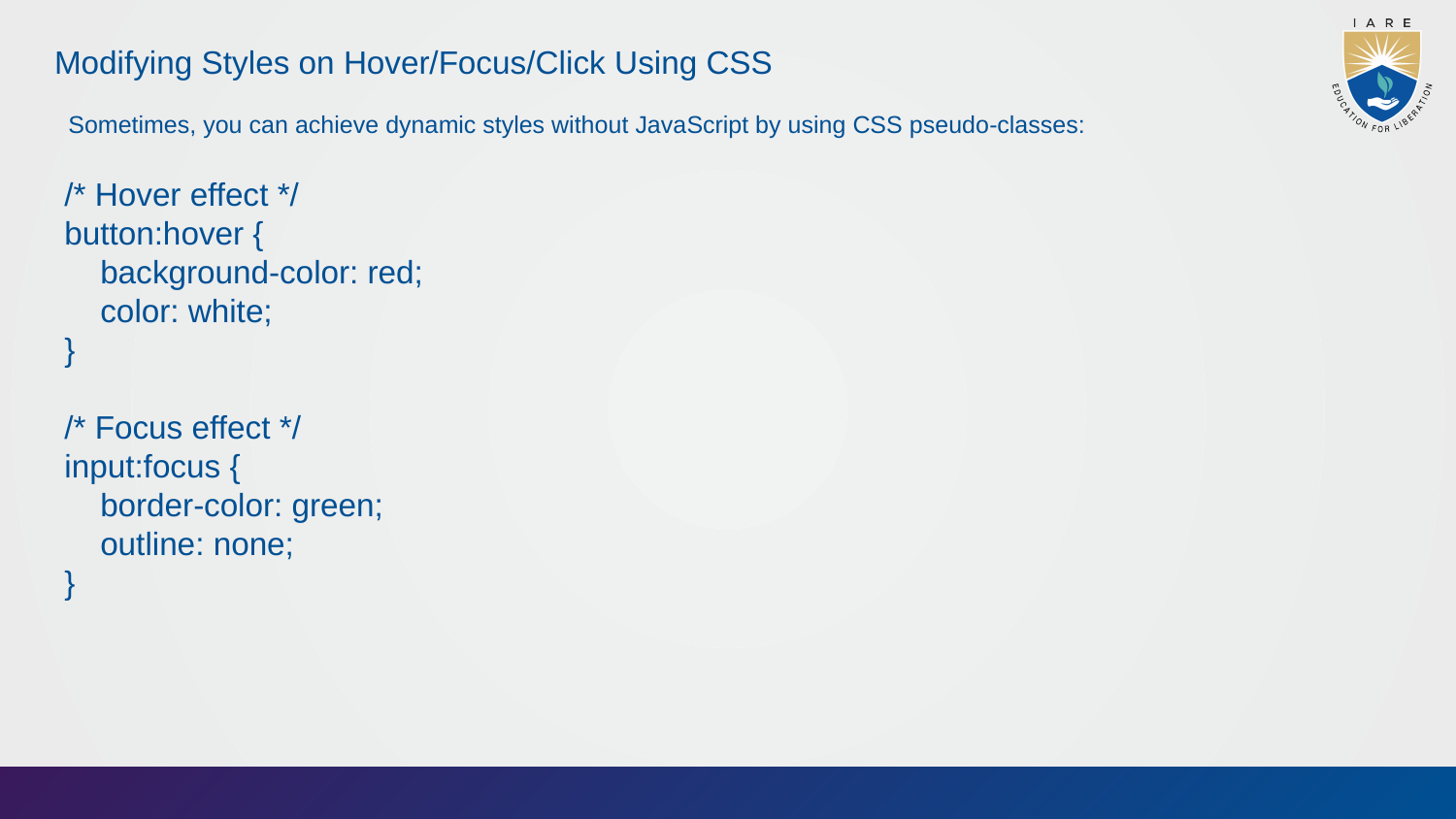

Modifying Styles on Hover/Focus/Click Using CSS
Sometimes, you can achieve dynamic styles without JavaScript by using CSS pseudo-classes:
/* Hover effect */
button:hover {
    background-color: red;
    color: white;
}

/* Focus effect */
input:focus {
    border-color: green;
    outline: none;
}

7